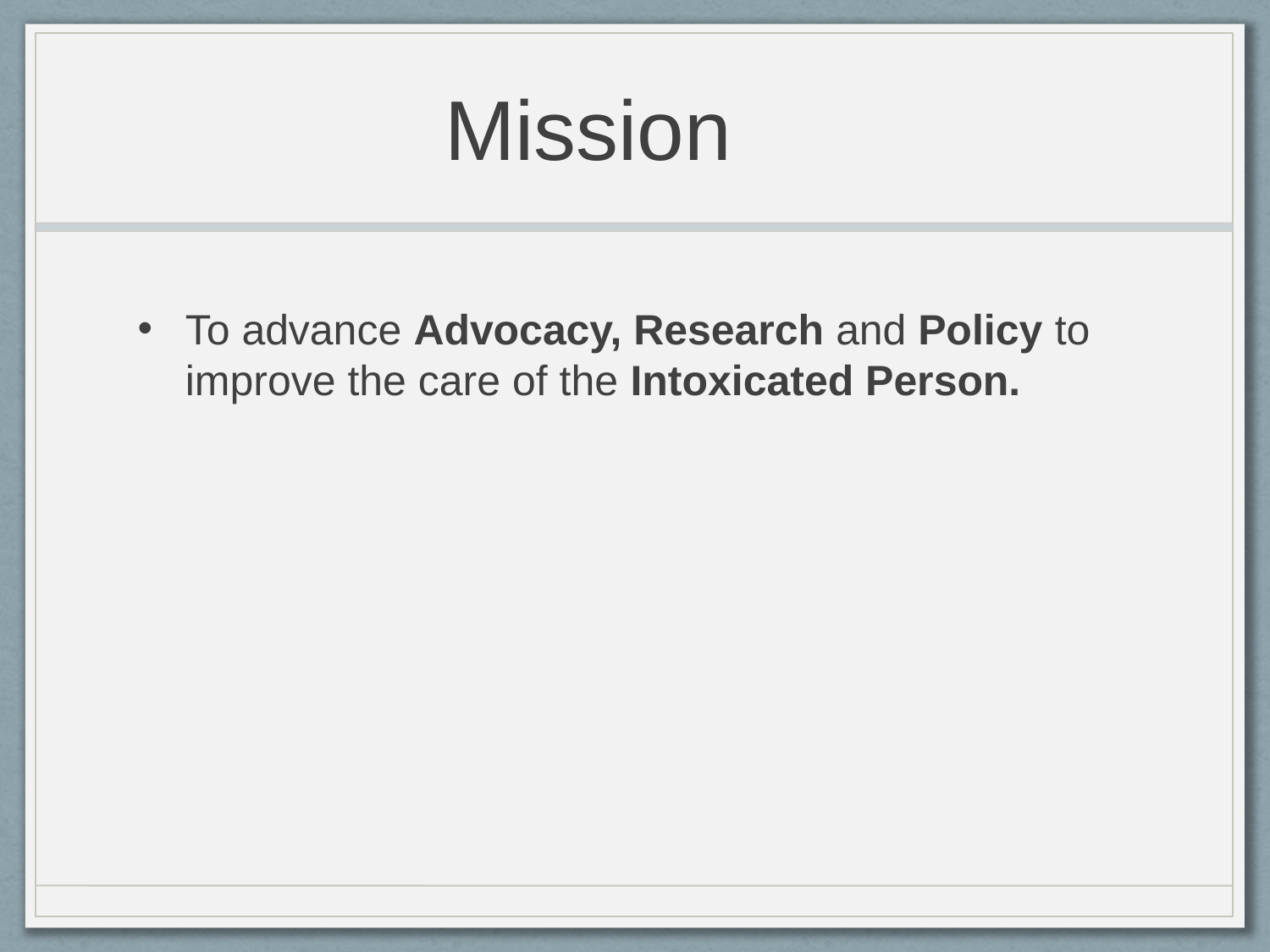

# Mission
To advance Advocacy, Research and Policy to improve the care of the Intoxicated Person.